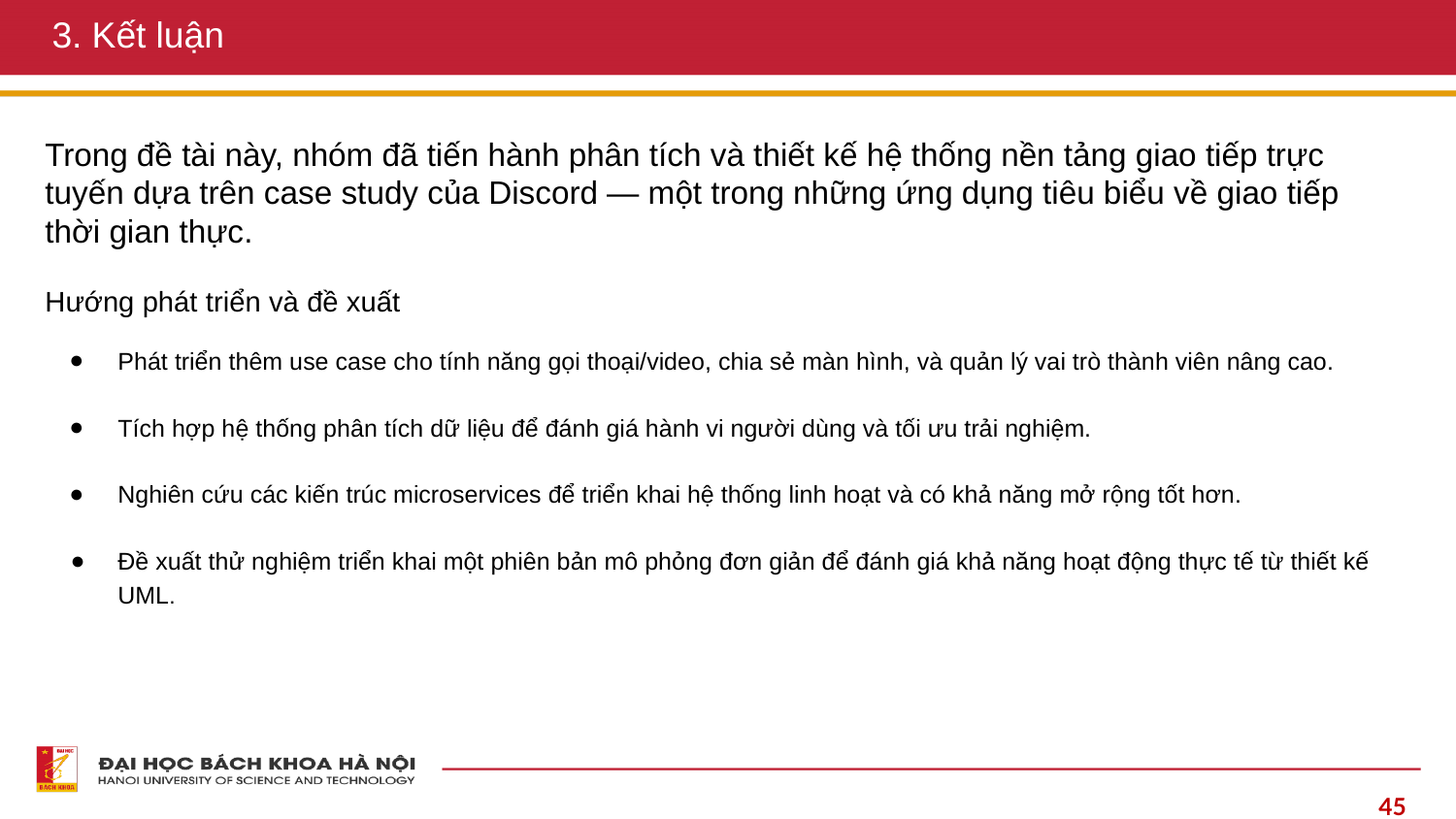

# 3. Kết luận
Trong đề tài này, nhóm đã tiến hành phân tích và thiết kế hệ thống nền tảng giao tiếp trực tuyến dựa trên case study của Discord — một trong những ứng dụng tiêu biểu về giao tiếp thời gian thực.
Hướng phát triển và đề xuất
Phát triển thêm use case cho tính năng gọi thoại/video, chia sẻ màn hình, và quản lý vai trò thành viên nâng cao.
Tích hợp hệ thống phân tích dữ liệu để đánh giá hành vi người dùng và tối ưu trải nghiệm.
Nghiên cứu các kiến trúc microservices để triển khai hệ thống linh hoạt và có khả năng mở rộng tốt hơn.
Đề xuất thử nghiệm triển khai một phiên bản mô phỏng đơn giản để đánh giá khả năng hoạt động thực tế từ thiết kế UML.
45